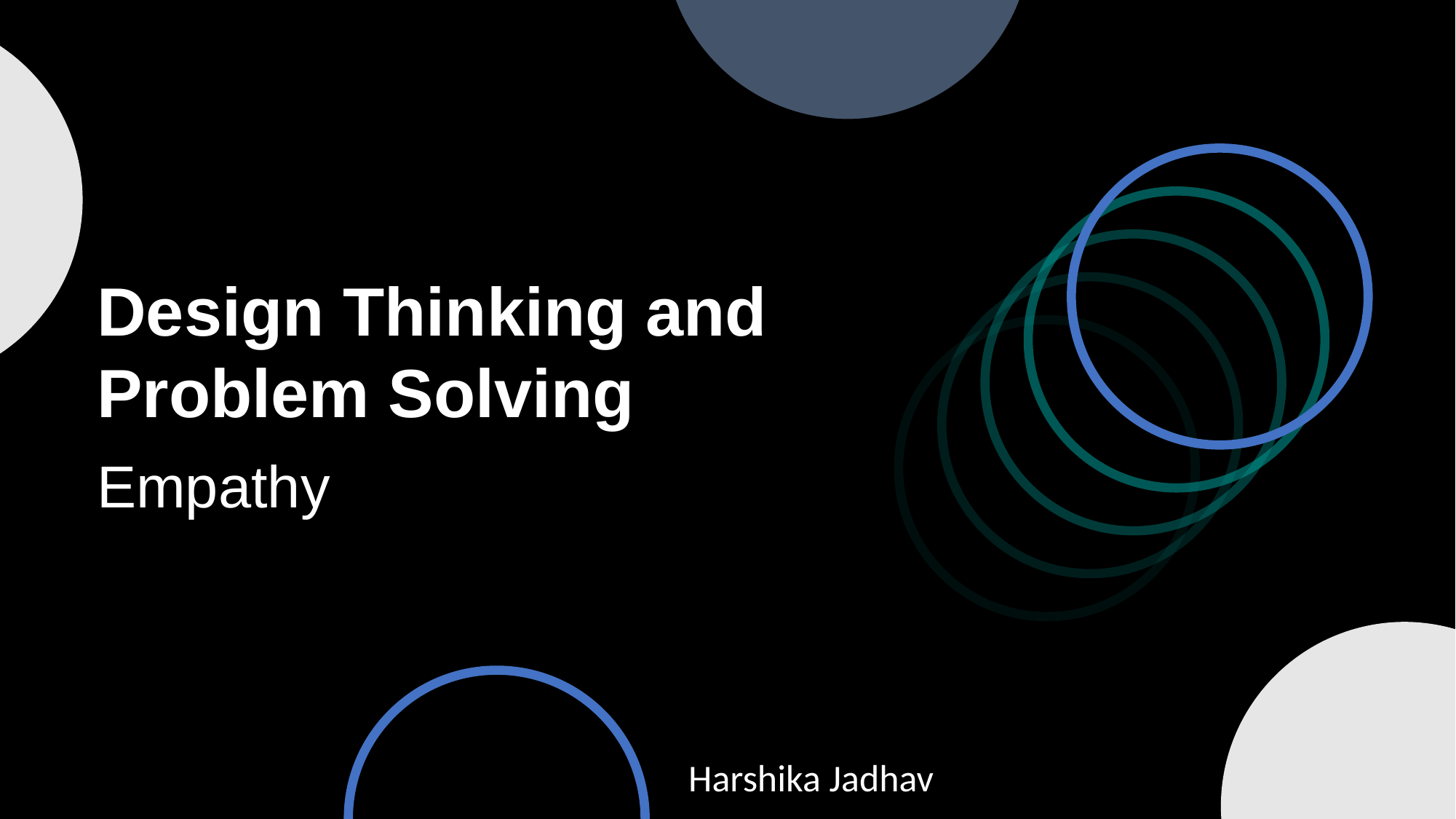

Design Thinking and Problem Solving
Empathy
Harshika Jadhav